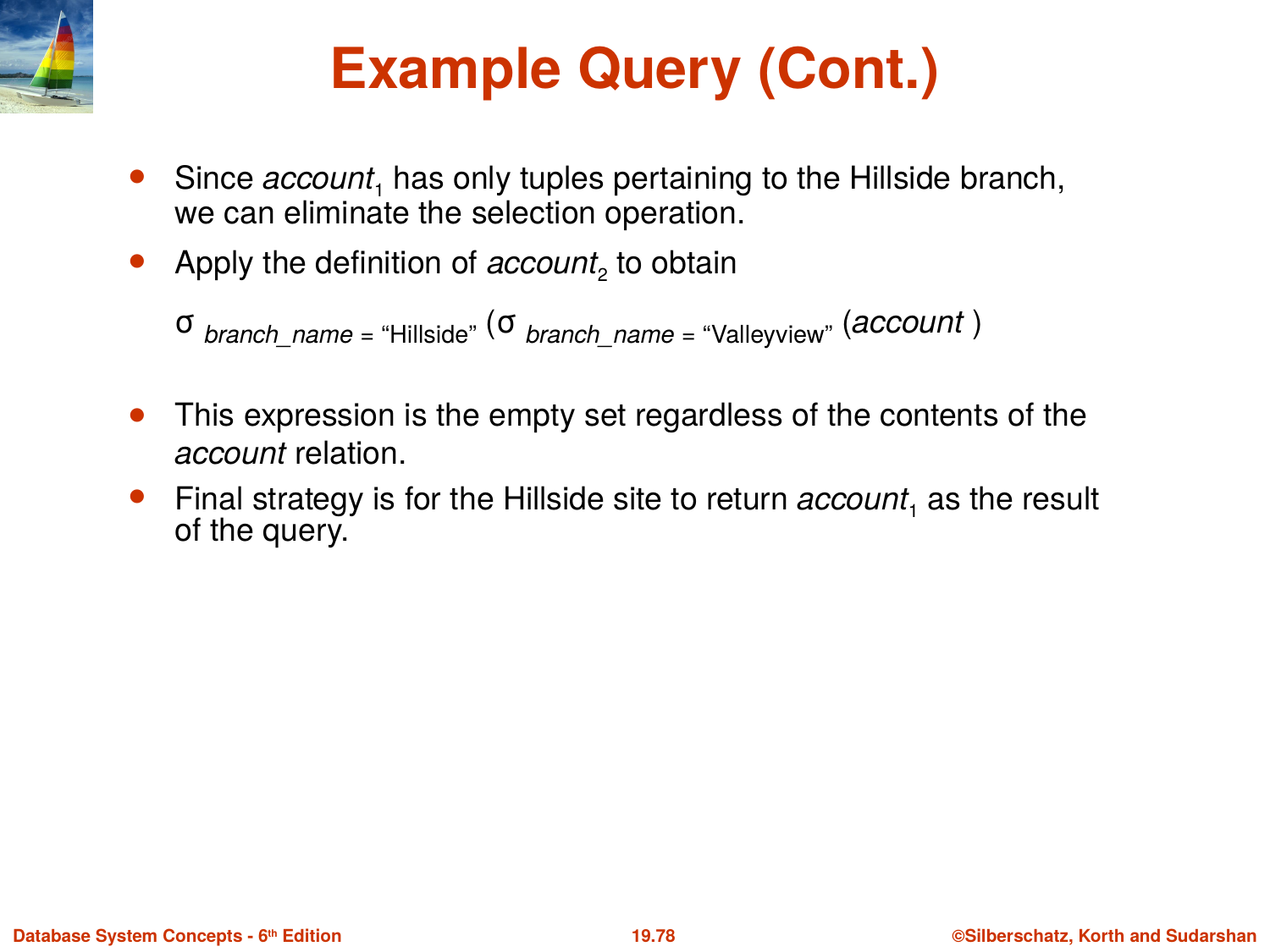

# Example Query (Cont.)
Since account1 has only tuples pertaining to the Hillside branch, we can eliminate the selection operation.
Apply the definition of account2 to obtain
	σ branch_name = “Hillside” (σ branch_name = “Valleyview” (account )

This expression is the empty set regardless of the contents of the account relation.
Final strategy is for the Hillside site to return account1 as the result of the query.